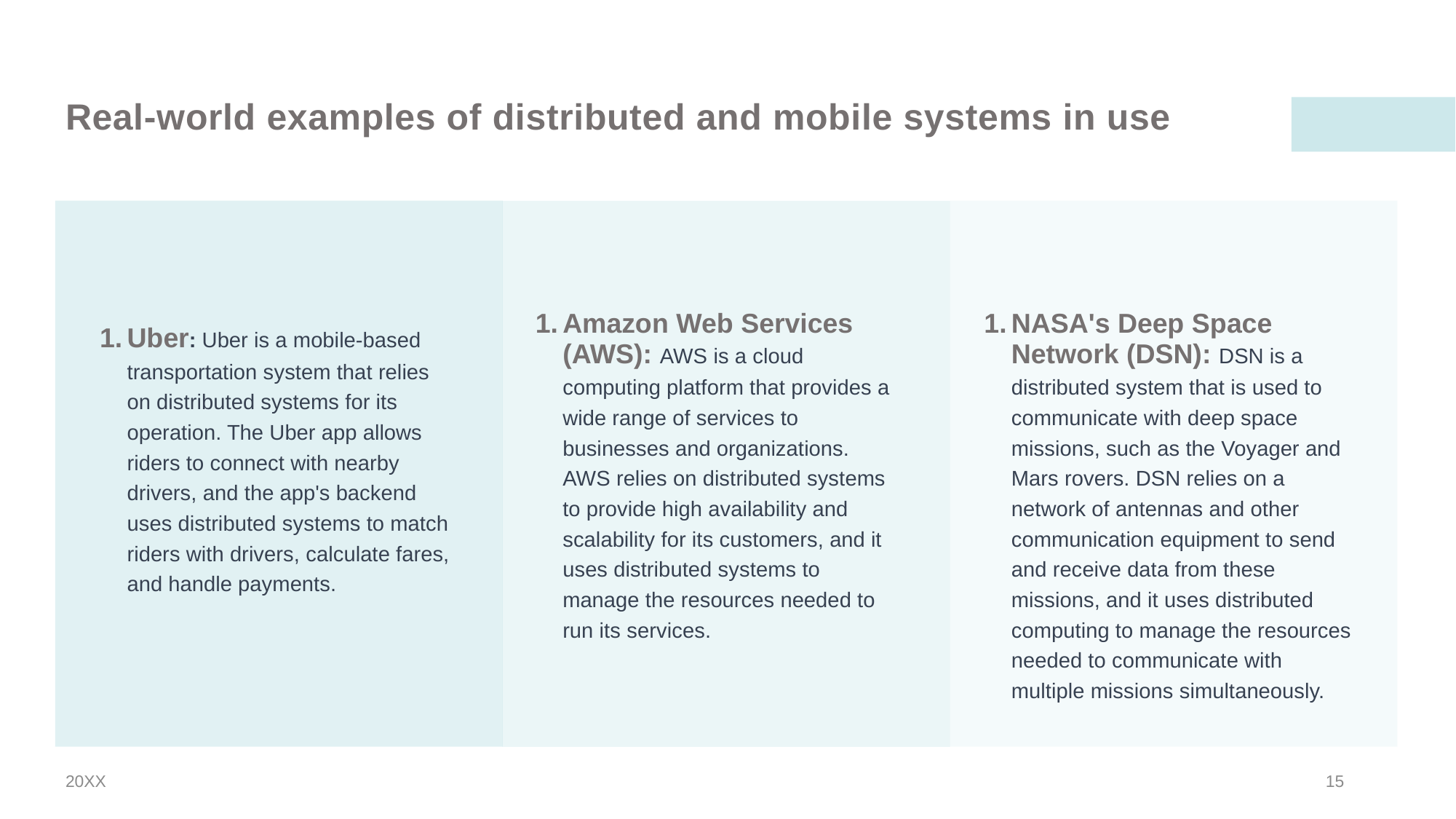

# Real-world examples of distributed and mobile systems in use
Amazon Web Services (AWS): AWS is a cloud computing platform that provides a wide range of services to businesses and organizations. AWS relies on distributed systems to provide high availability and scalability for its customers, and it uses distributed systems to manage the resources needed to run its services.
NASA's Deep Space Network (DSN): DSN is a distributed system that is used to communicate with deep space missions, such as the Voyager and Mars rovers. DSN relies on a network of antennas and other communication equipment to send and receive data from these missions, and it uses distributed computing to manage the resources needed to communicate with multiple missions simultaneously.
Uber: Uber is a mobile-based transportation system that relies on distributed systems for its operation. The Uber app allows riders to connect with nearby drivers, and the app's backend uses distributed systems to match riders with drivers, calculate fares, and handle payments.

20XX
15